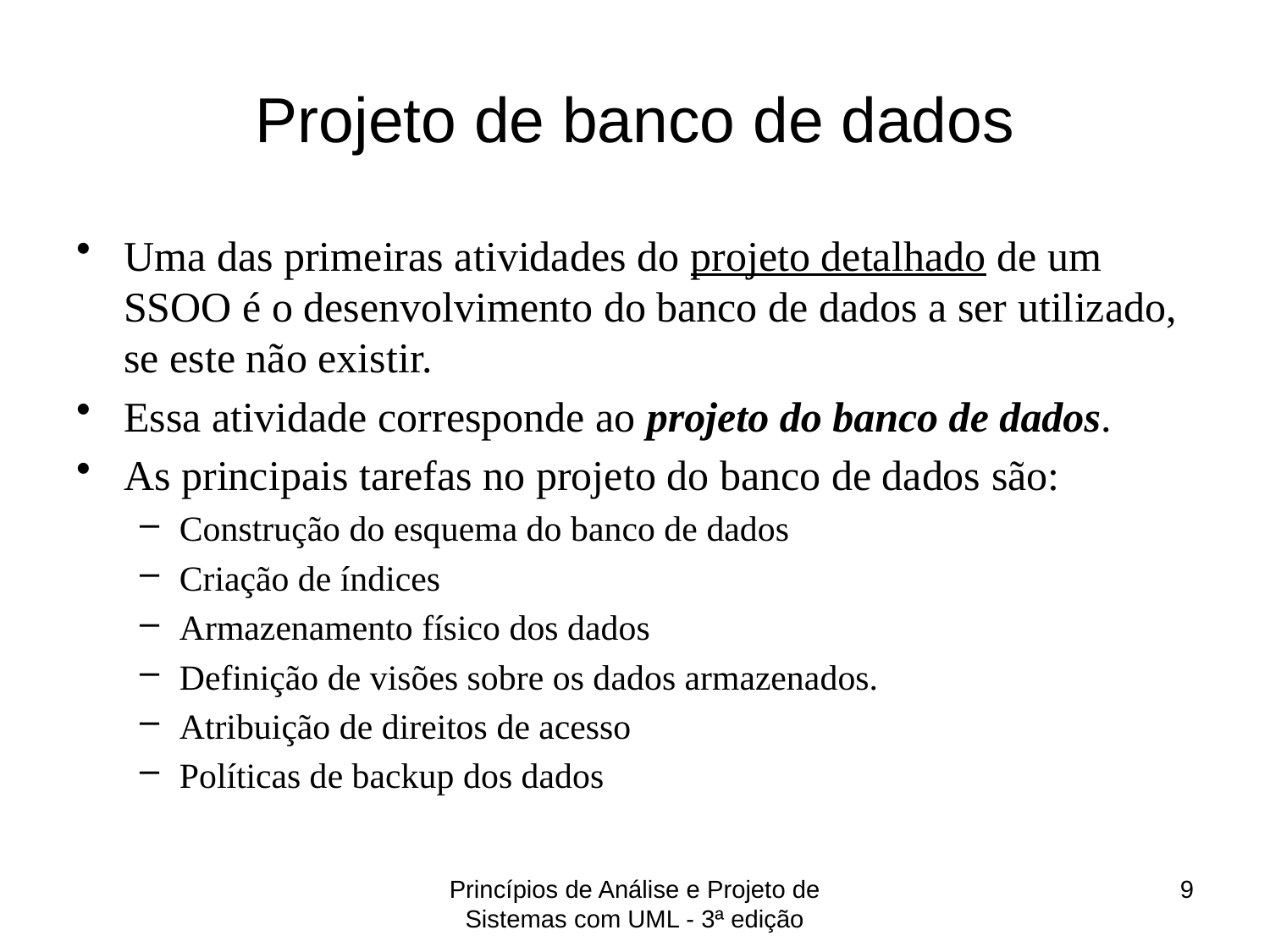

# Projeto de banco de dados
Uma das primeiras atividades do projeto detalhado de um SSOO é o desenvolvimento do banco de dados a ser utilizado, se este não existir.
Essa atividade corresponde ao projeto do banco de dados.
As principais tarefas no projeto do banco de dados são:
Construção do esquema do banco de dados
Criação de índices
Armazenamento físico dos dados
Definição de visões sobre os dados armazenados.
Atribuição de direitos de acesso
Políticas de backup dos dados
Princípios de Análise e Projeto de Sistemas com UML - 3ª edição
9